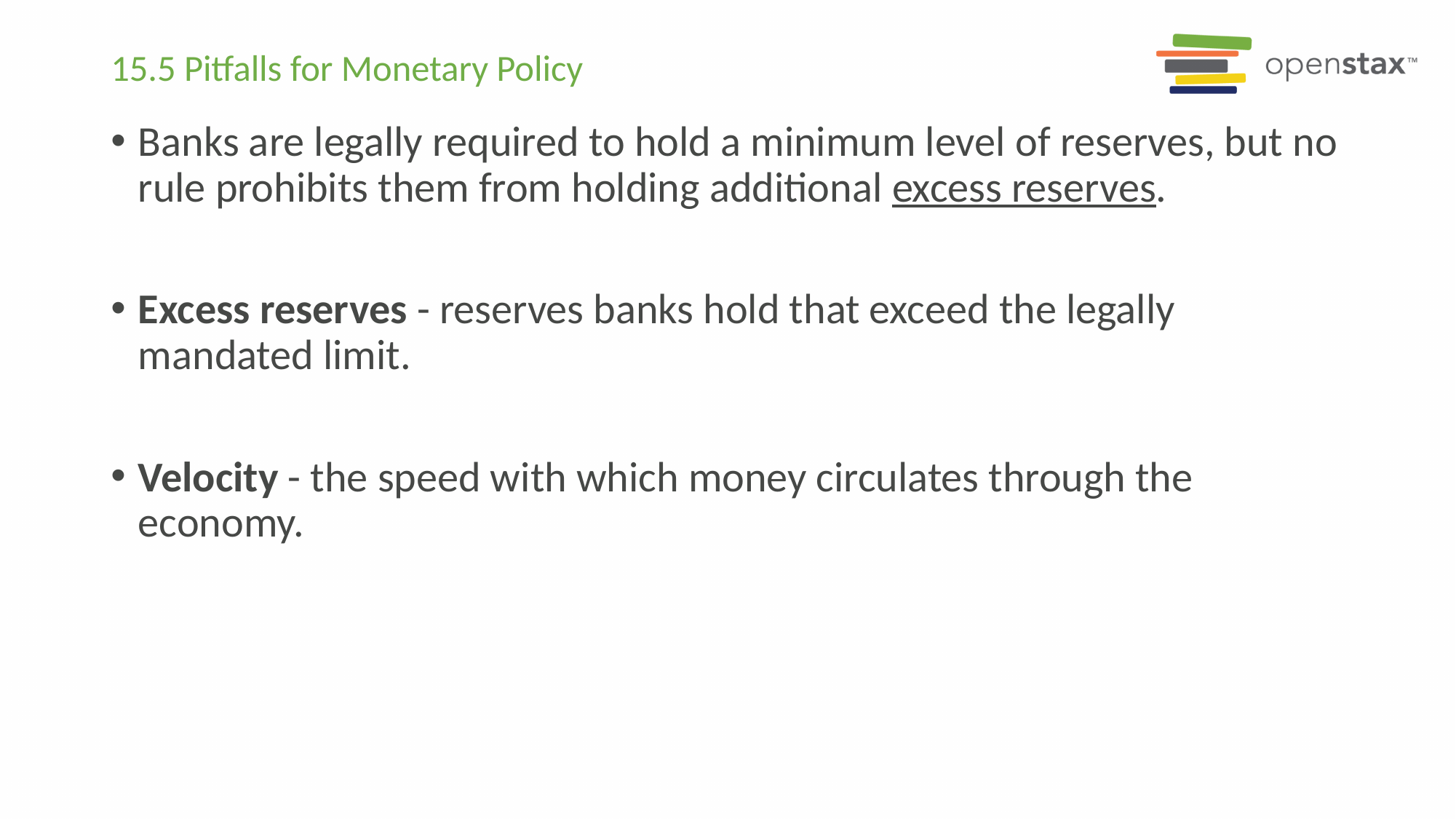

# 15.5 Pitfalls for Monetary Policy
Banks are legally required to hold a minimum level of reserves, but no rule prohibits them from holding additional excess reserves.

Excess reserves - reserves banks hold that exceed the legally mandated limit.

Velocity - the speed with which money circulates through the economy.